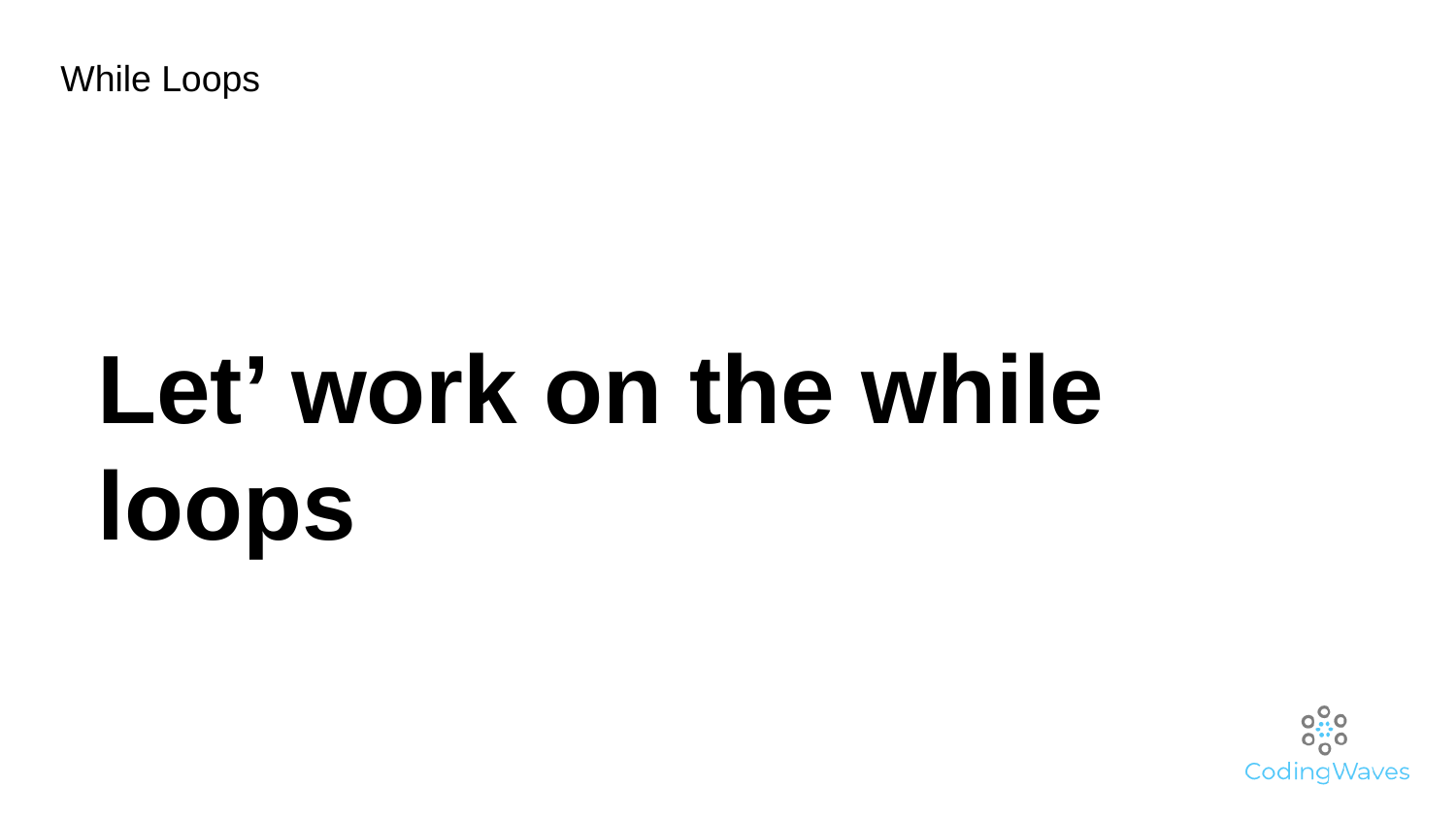

While Loops
Let’ work on the while loops